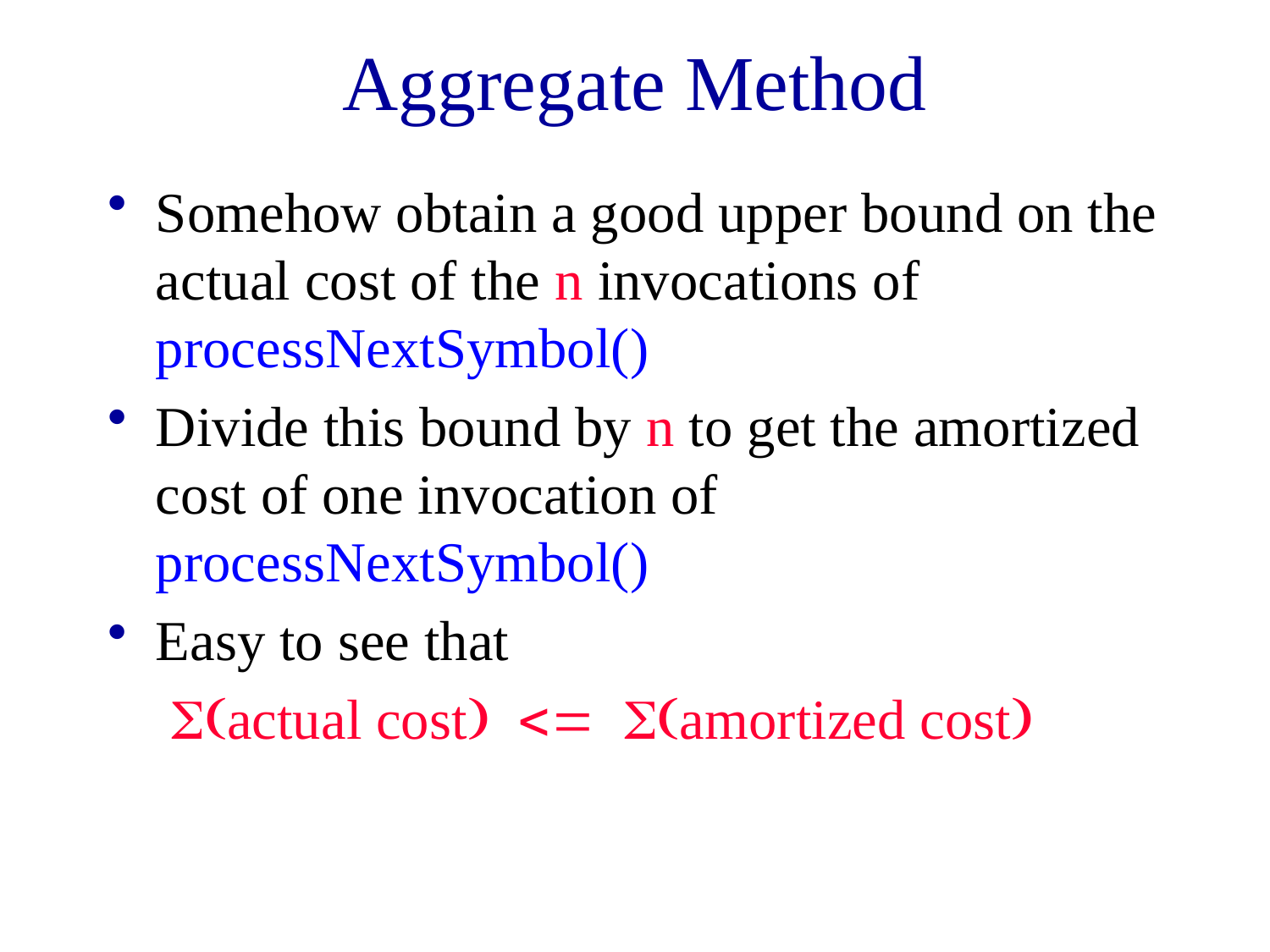

# Aggregate Method
Somehow obtain a good upper bound on the actual cost of the n invocations of processNextSymbol()
Divide this bound by n to get the amortized cost of one invocation of processNextSymbol()
Easy to see that
Σ(actual cost) <= Σ(amortized cost)